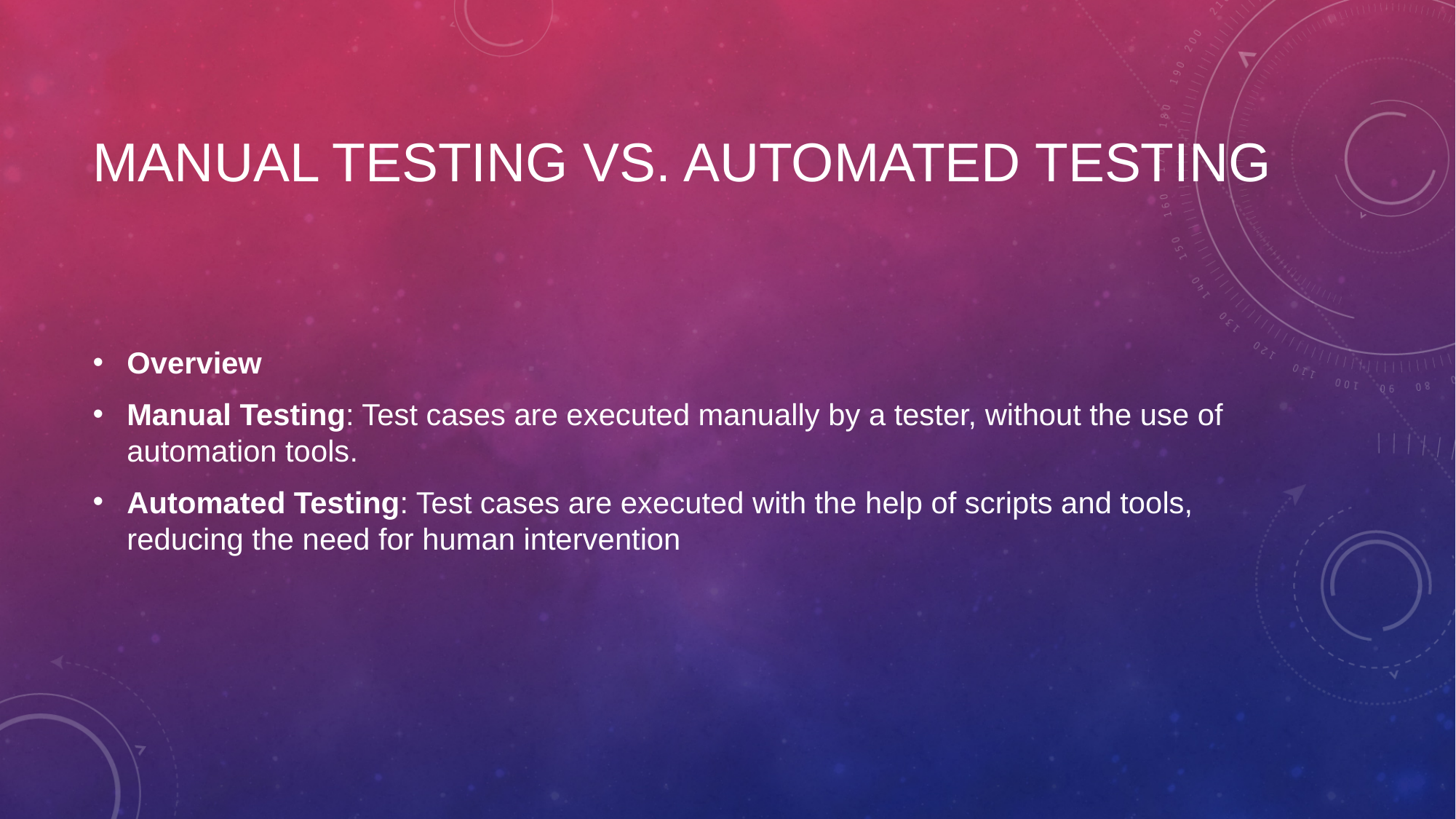

# Manual Testing vs. Automated Testing
Overview
Manual Testing: Test cases are executed manually by a tester, without the use of automation tools.
Automated Testing: Test cases are executed with the help of scripts and tools, reducing the need for human intervention